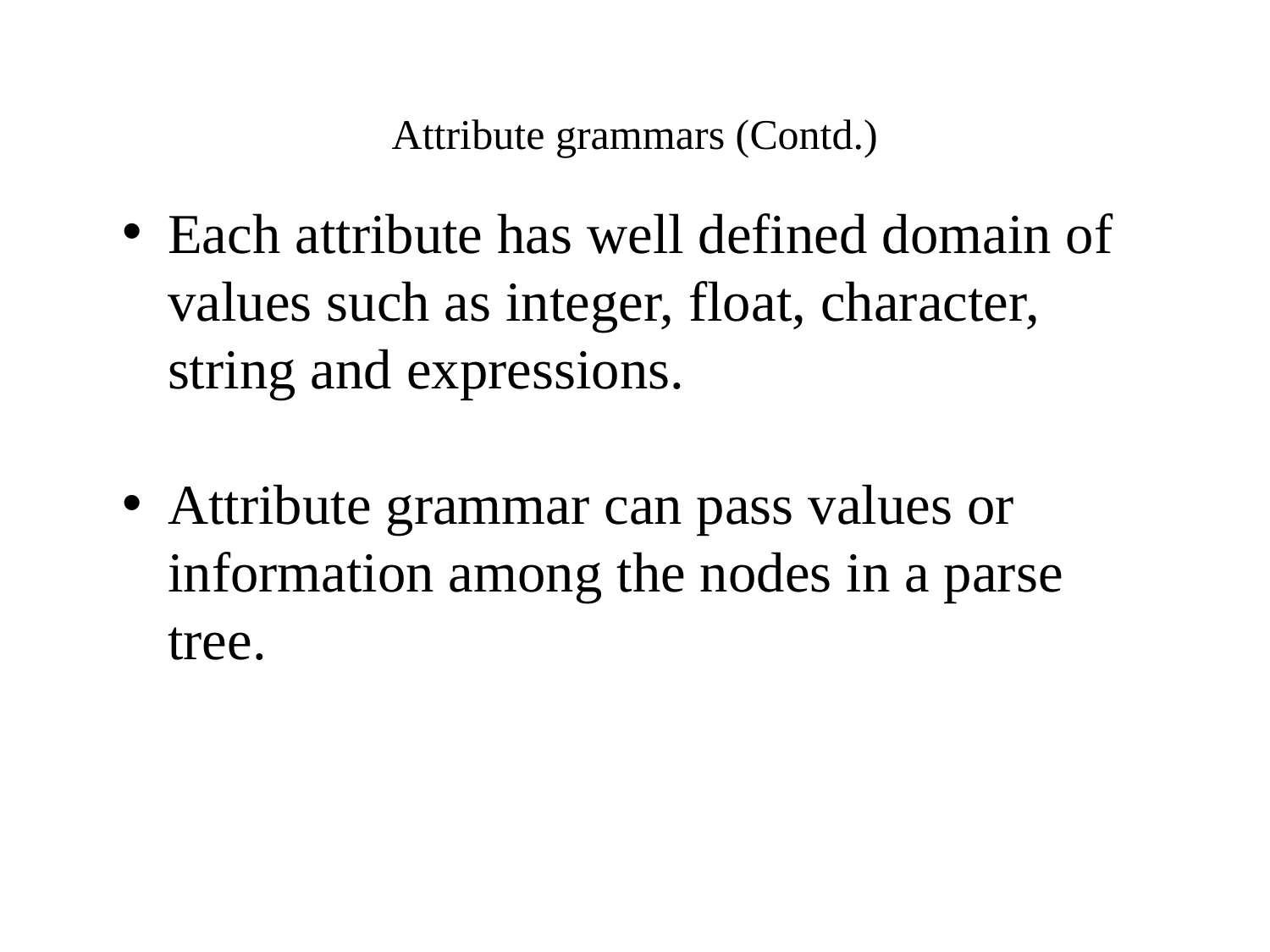

# Attribute grammars (Contd.)
Each attribute has well defined domain of values such as integer, float, character, string and expressions.

Attribute grammar can pass values or information among the nodes in a parse tree.